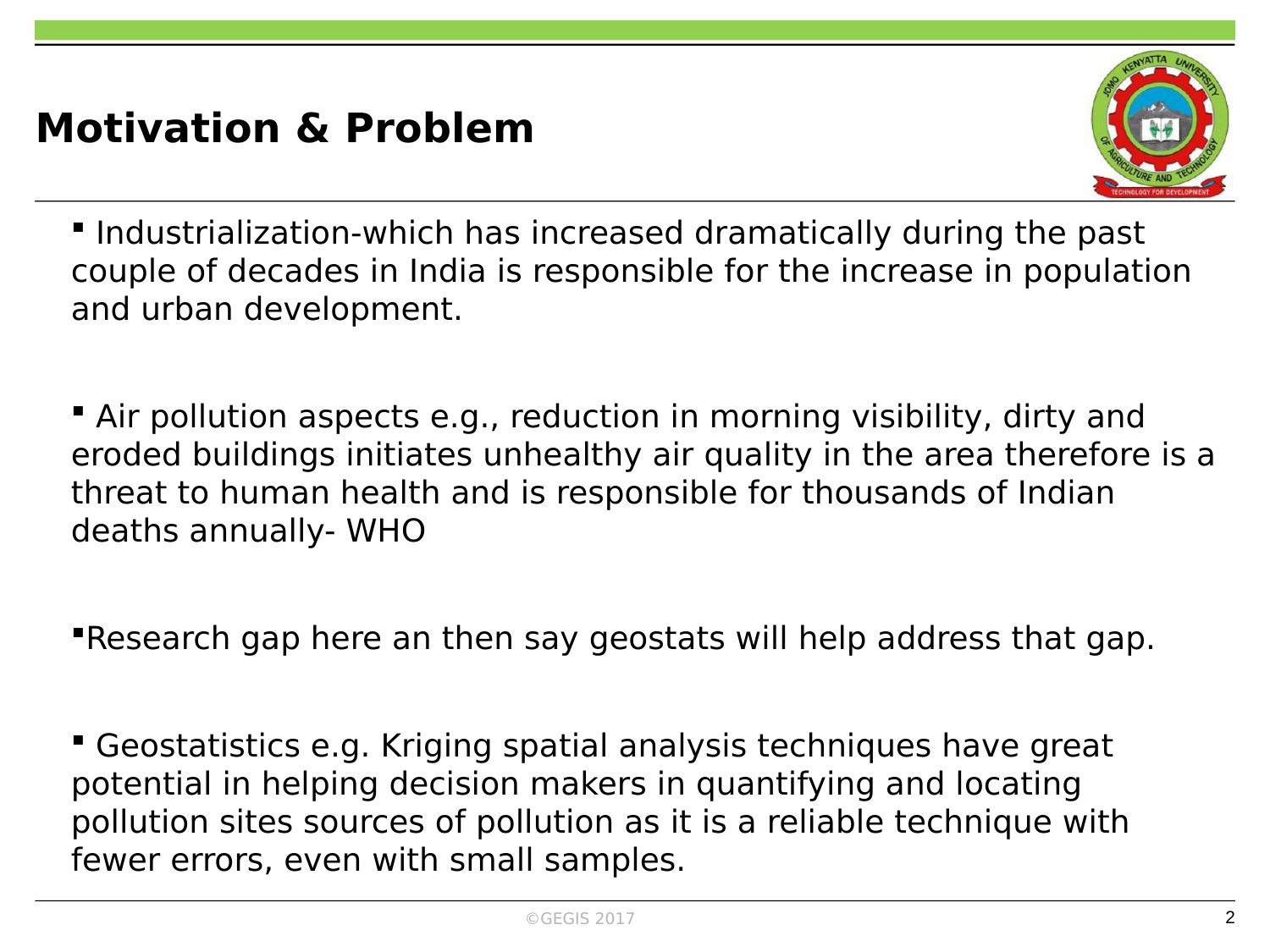

# Motivation & Problem
 Industrialization-which has increased dramatically during the past couple of decades in India is responsible for the increase in population and urban development.

 Air pollution aspects e.g., reduction in morning visibility, dirty and eroded buildings initiates unhealthy air quality in the area therefore is a threat to human health and is responsible for thousands of Indian deaths annually- WHO

Research gap here an then say geostats will help address that gap.

 Geostatistics e.g. Kriging spatial analysis techniques have great potential in helping decision makers in quantifying and locating pollution sites sources of pollution as it is a reliable technique with fewer errors, even with small samples.